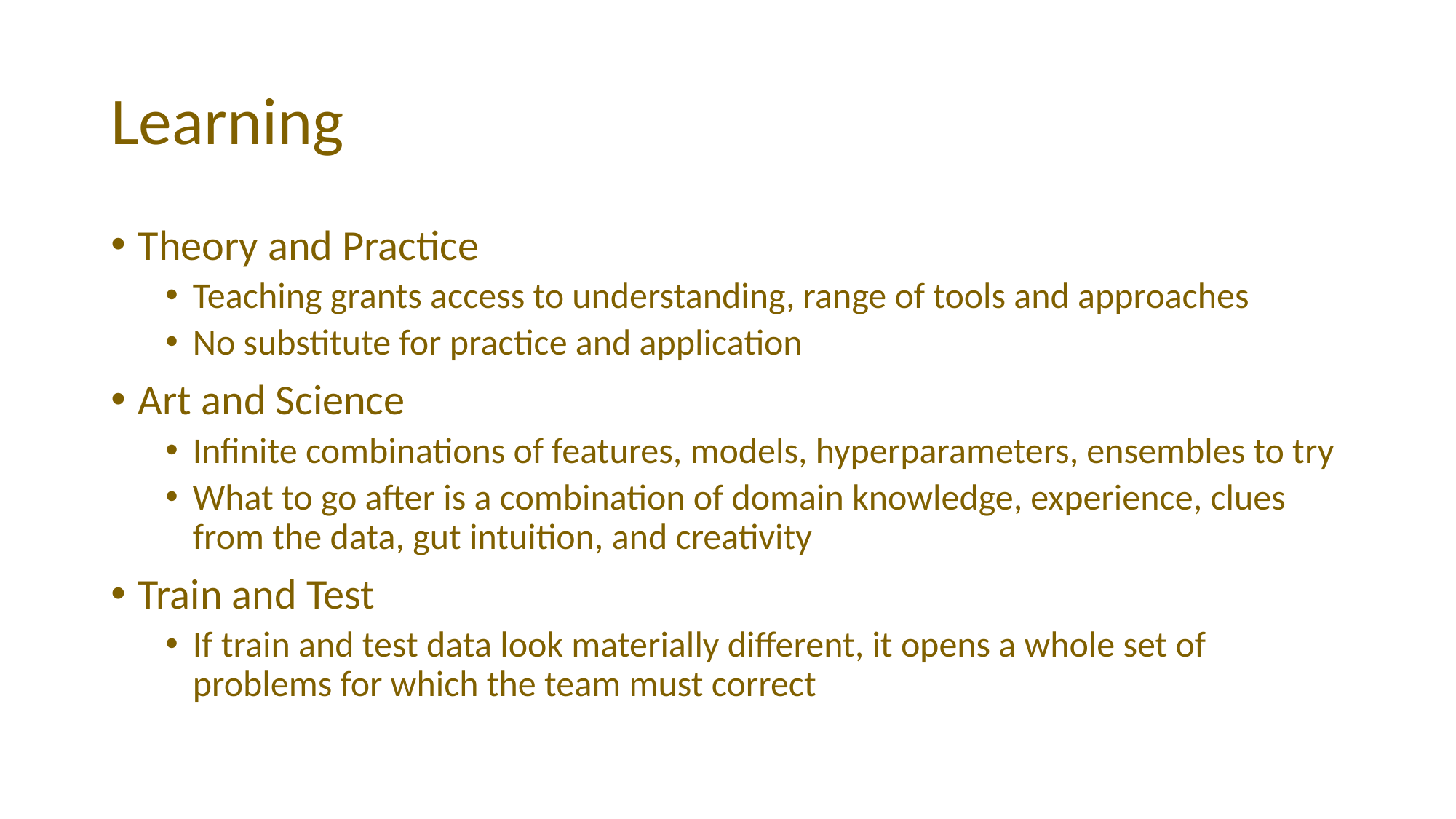

# Learning
Theory and Practice
Teaching grants access to understanding, range of tools and approaches
No substitute for practice and application
Art and Science
Infinite combinations of features, models, hyperparameters, ensembles to try
What to go after is a combination of domain knowledge, experience, clues from the data, gut intuition, and creativity
Train and Test
If train and test data look materially different, it opens a whole set of problems for which the team must correct